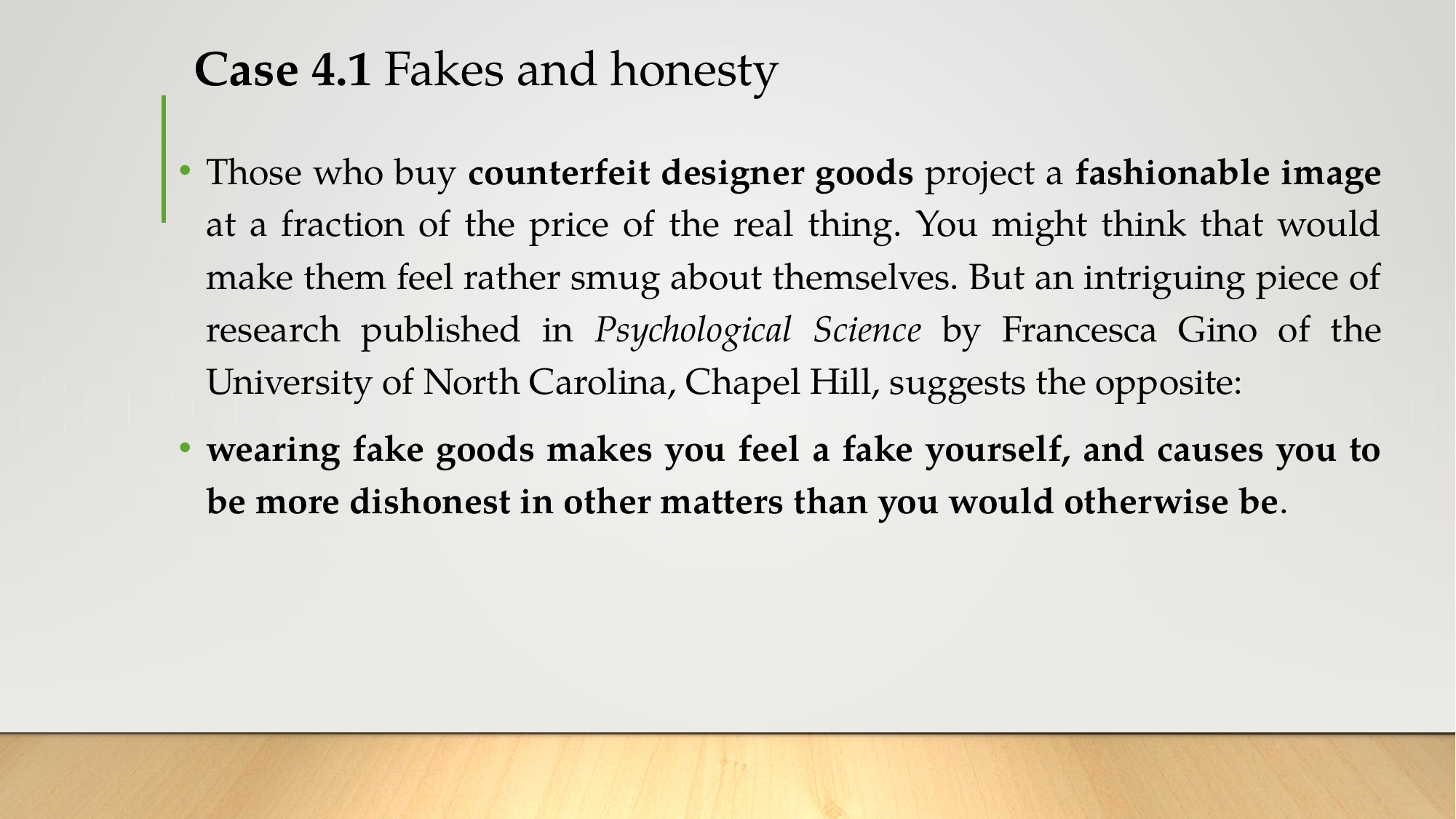

# Case 4.1 Fakes and honesty
Those who buy counterfeit designer goods project a fashionable image at a fraction of the price of the real thing. You might think that would make them feel rather smug about themselves. But an intriguing piece of research published in Psychological Science by Francesca Gino of the University of North Carolina, Chapel Hill, suggests the opposite:
wearing fake goods makes you feel a fake yourself, and causes you to be more dishonest in other matters than you would otherwise be.